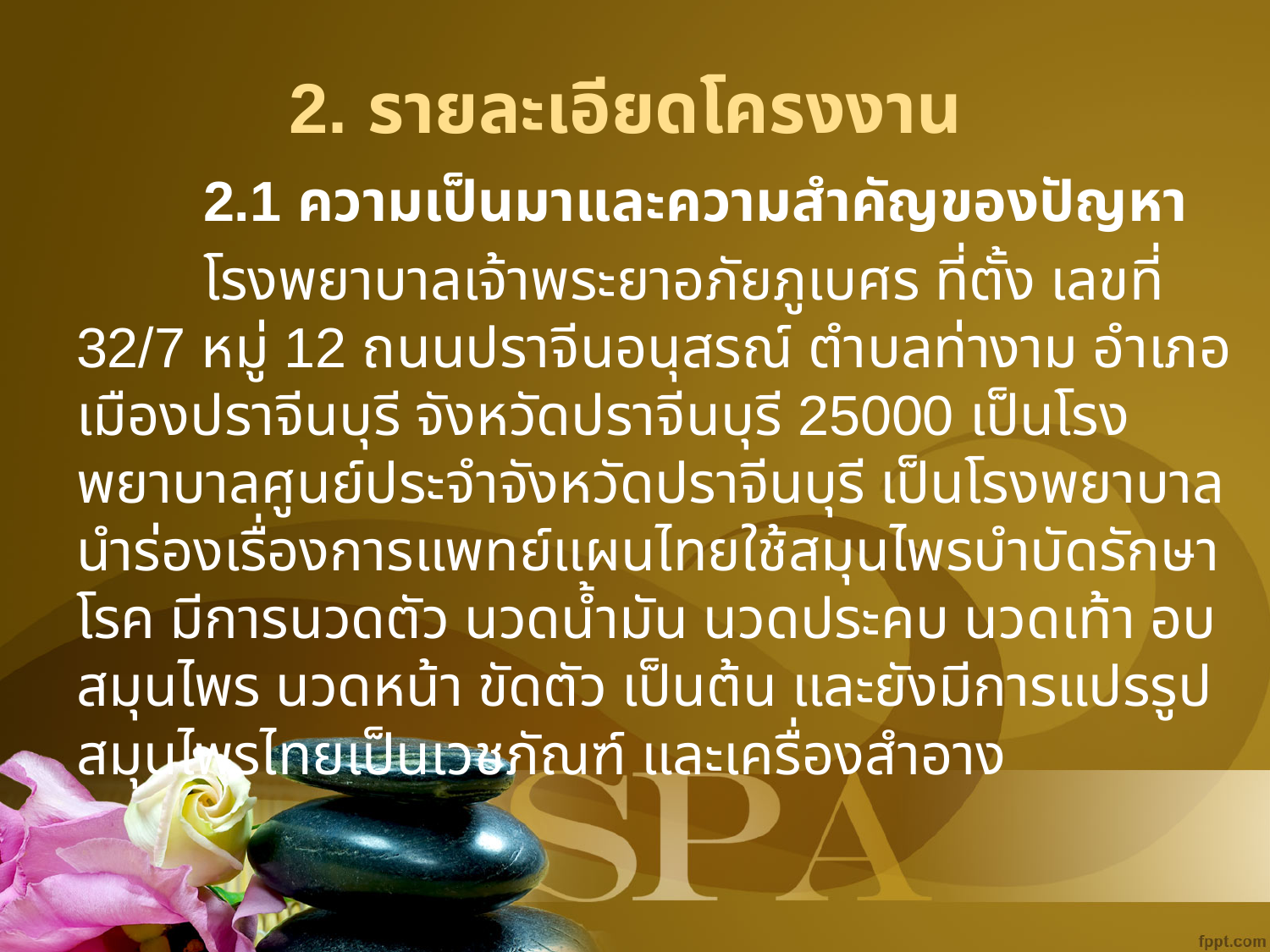

# 2. รายละเอียดโครงงาน
	2.1 ความเป็นมาและความสำคัญของปัญหา
	โรงพยาบาลเจ้าพระยาอภัยภูเบศร ที่ตั้ง เลขที่ 32/7 หมู่ 12 ถนนปราจีนอนุสรณ์ ตำบลท่างาม อำเภอเมืองปราจีนบุรี จังหวัดปราจีนบุรี 25000 เป็นโรงพยาบาลศูนย์ประจำจังหวัดปราจีนบุรี เป็นโรงพยาบาลนำร่องเรื่องการแพทย์แผนไทยใช้สมุนไพรบำบัดรักษาโรค มีการนวดตัว นวดน้ำมัน นวดประคบ นวดเท้า อบสมุนไพร นวดหน้า ขัดตัว เป็นต้น และยังมีการแปรรูปสมุนไพรไทยเป็นเวชภัณฑ์ และเครื่องสำอาง